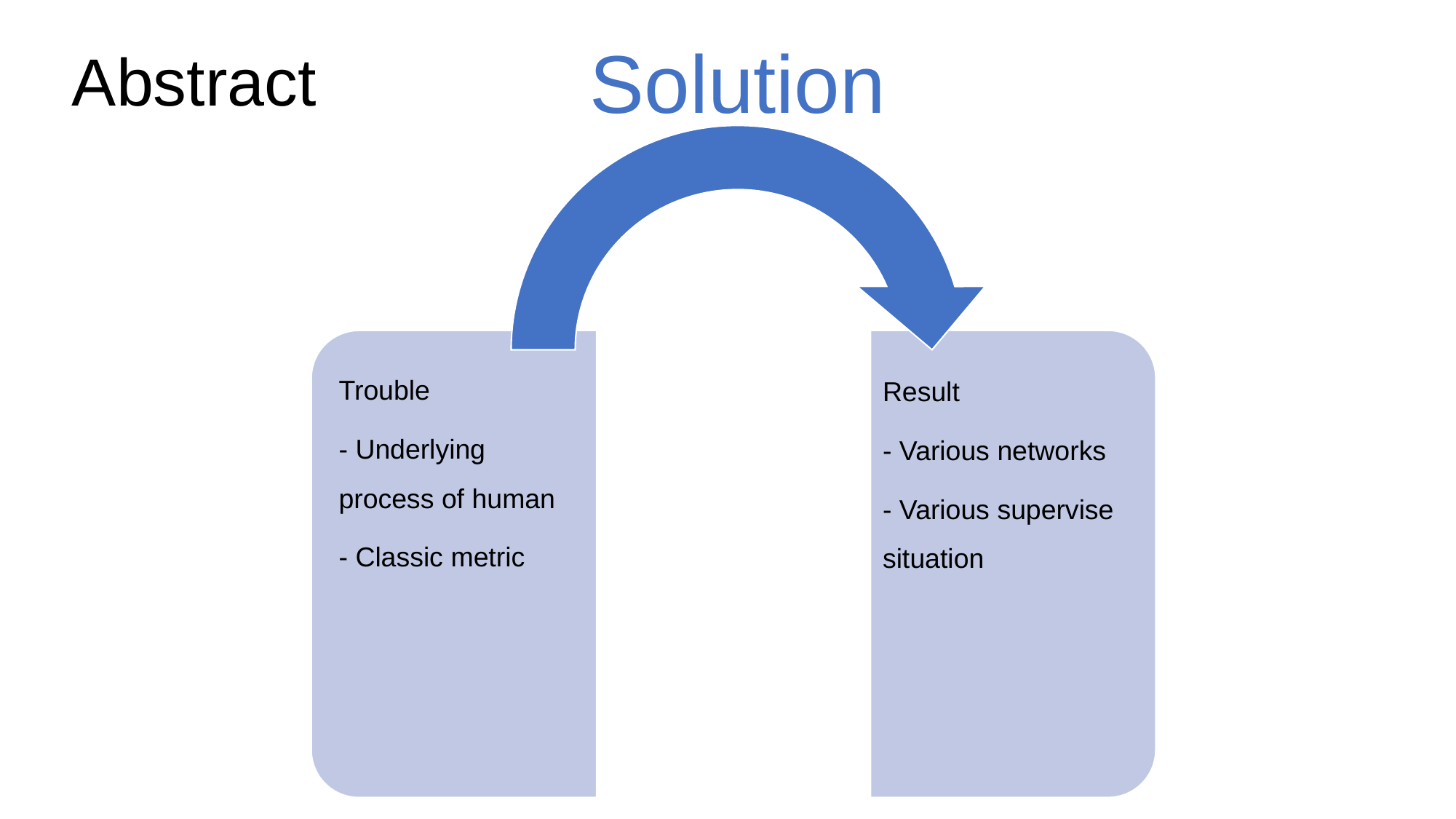

# Abstract
Solution

Trouble
- Underlying process of human
- Classic metric

Result
- Various networks
- Various supervise situation